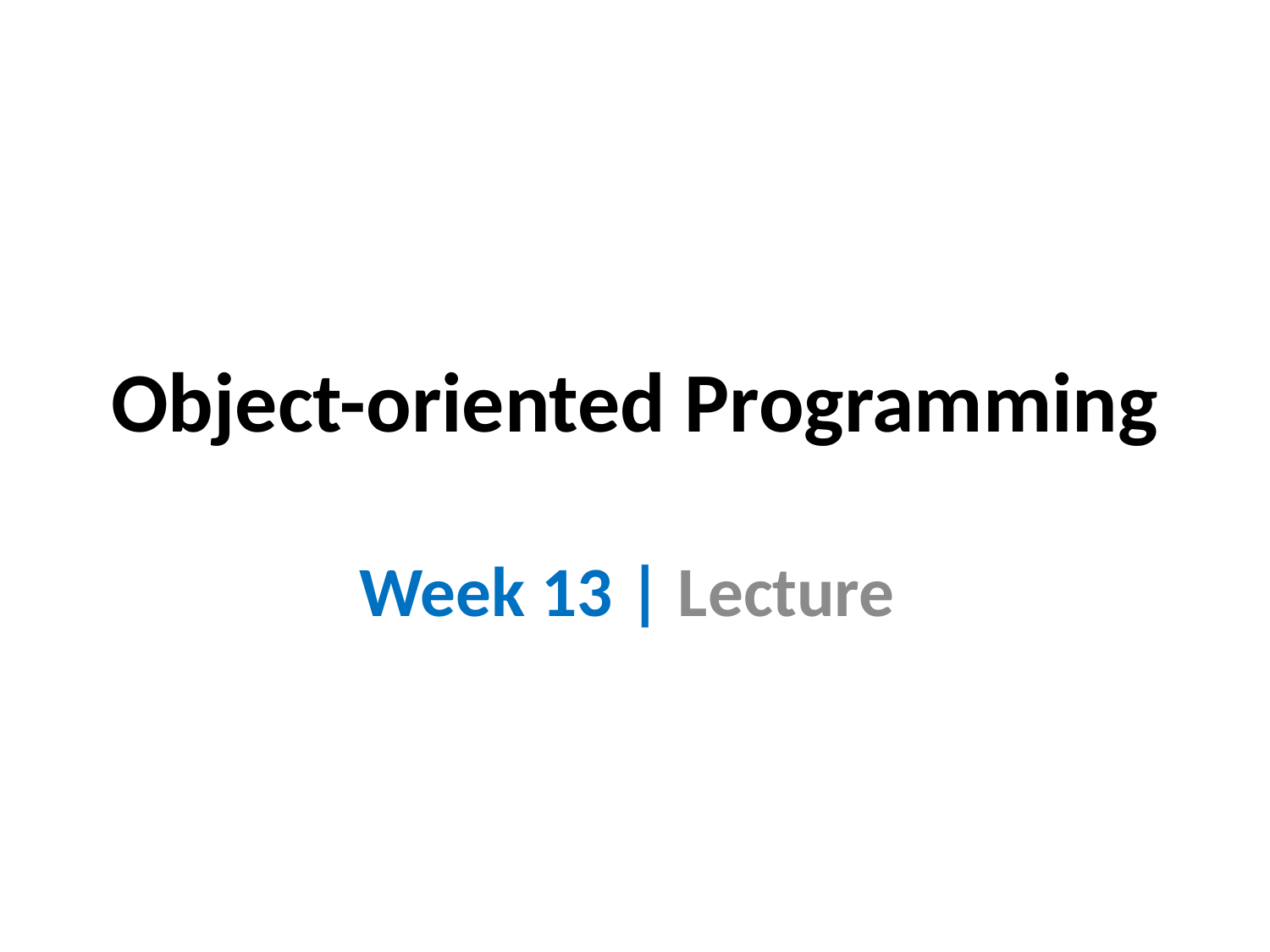

# Object-oriented Programming
Week 13 | Lecture